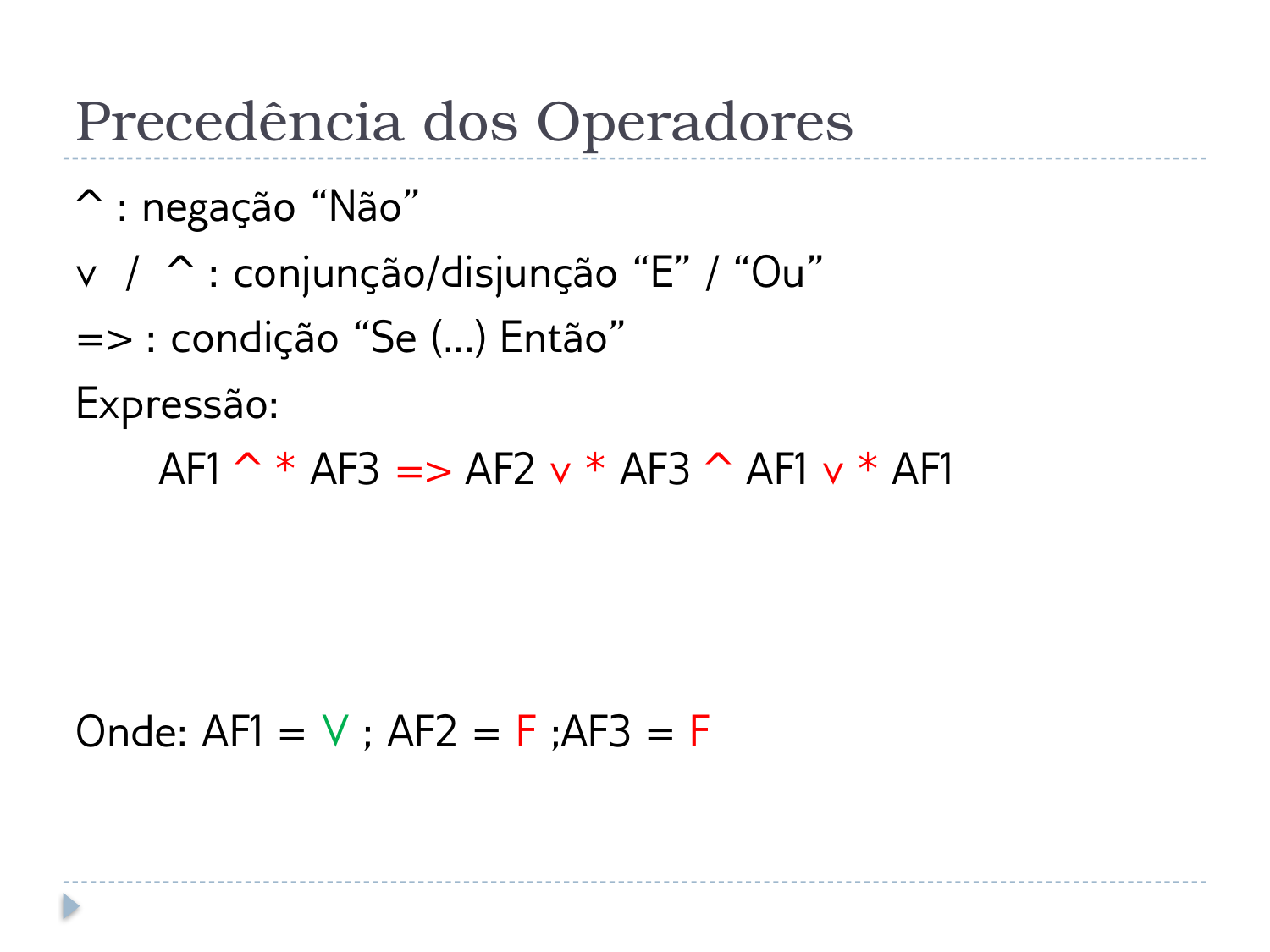

# Precedência dos Operadores
^ : negação “Não”
v  /  ^ : conjunção/disjunção “E” / “Ou”
=> : condição “Se (...) Então”
Expressão:
      AF1 ^ * AF3 => AF2 v * AF3 ^ AF1 v * AF1

Onde: AF1 = V ; AF2 = F ;AF3 = F